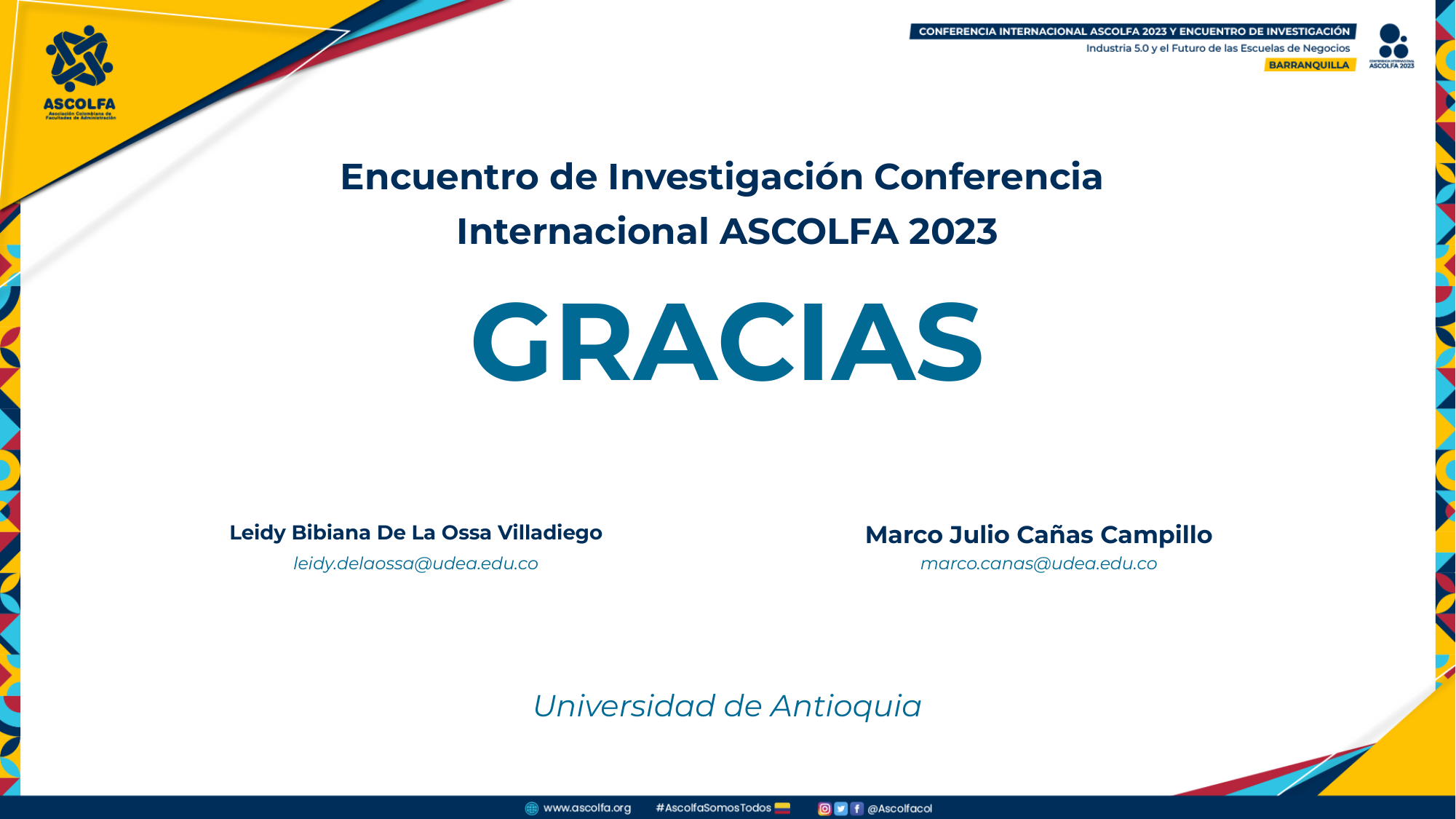

Encuentro de Investigación Conferencia
Internacional ASCOLFA 2023
GRACIAS
Leidy Bibiana De La Ossa Villadiego
Marco Julio Cañas Campillo
leidy.delaossa@udea.edu.co
marco.canas@udea.edu.co
Universidad de Antioquia